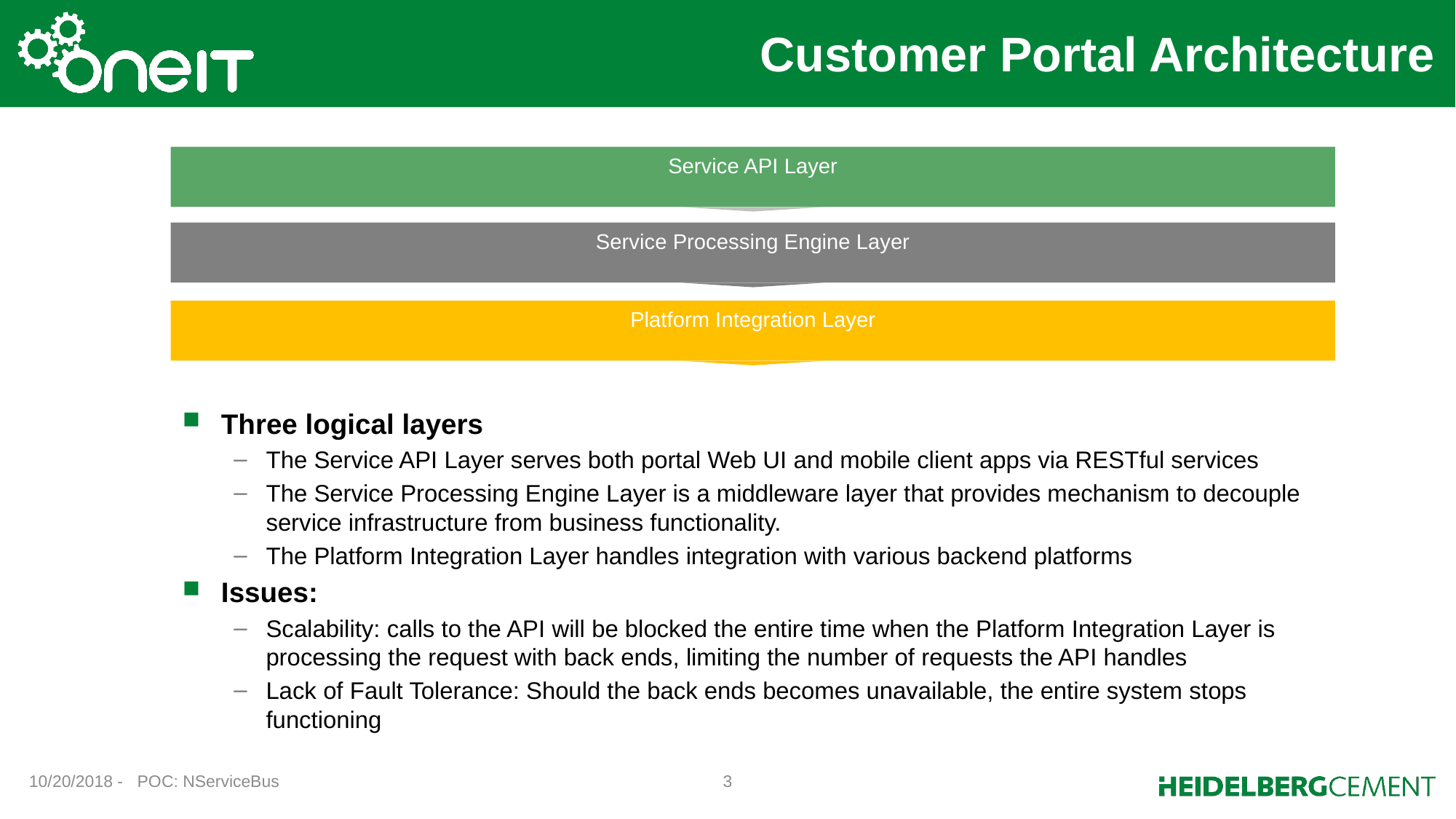

# Customer Portal Architecture
Service API Layer

Service Processing Engine Layer

Platform Integration Layer

Three logical layers
The Service API Layer serves both portal Web UI and mobile client apps via RESTful services
The Service Processing Engine Layer is a middleware layer that provides mechanism to decouple service infrastructure from business functionality.
The Platform Integration Layer handles integration with various backend platforms
Issues:
Scalability: calls to the API will be blocked the entire time when the Platform Integration Layer is processing the request with back ends, limiting the number of requests the API handles
Lack of Fault Tolerance: Should the back ends becomes unavailable, the entire system stops functioning
10/20/2018 -
POC: NServiceBus
3